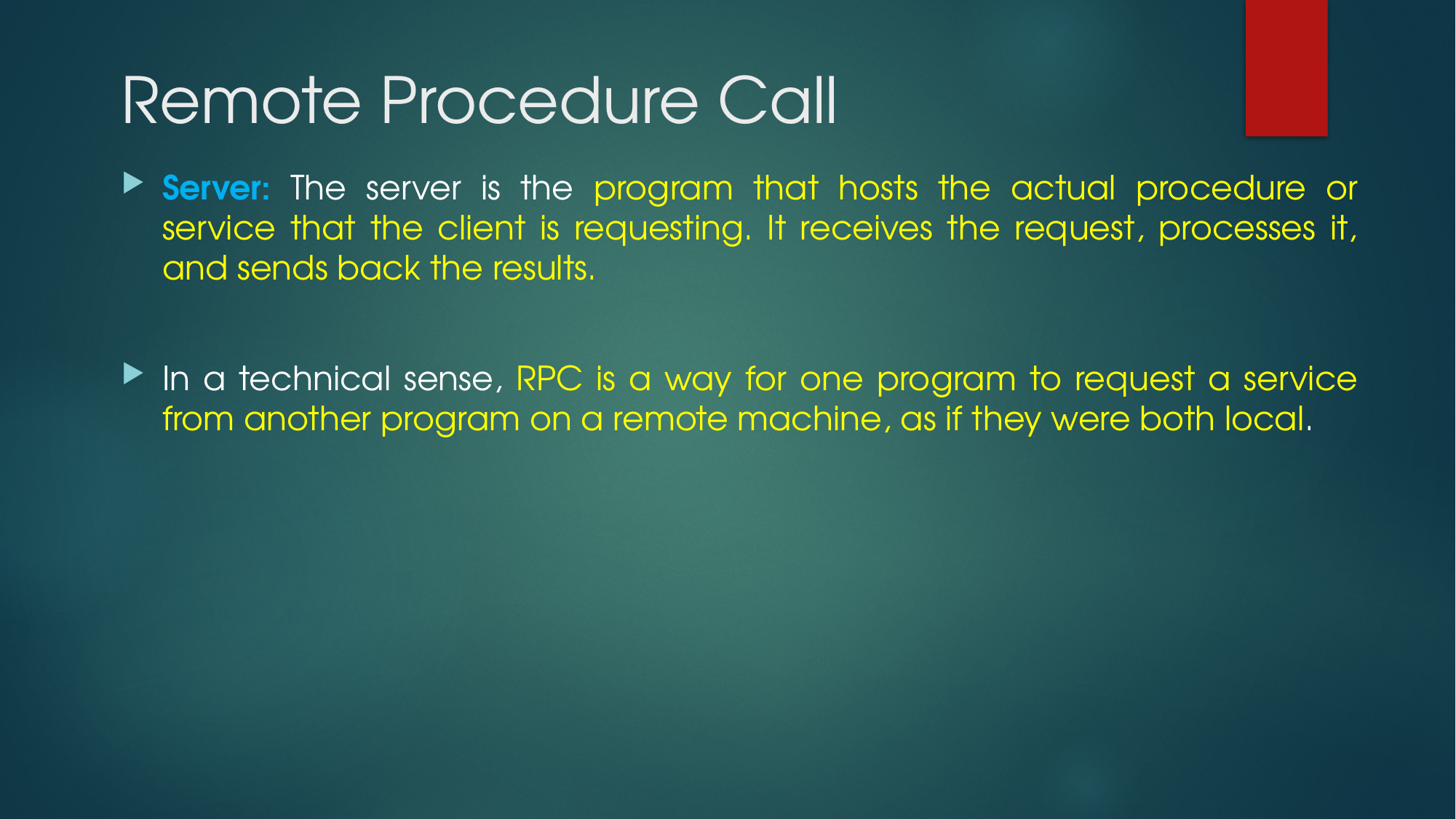

# Remote Procedure Call
Server: The server is the program that hosts the actual procedure or service that the client is requesting. It receives the request, processes it, and sends back the results.

In a technical sense, RPC is a way for one program to request a service from another program on a remote machine, as if they were both local.